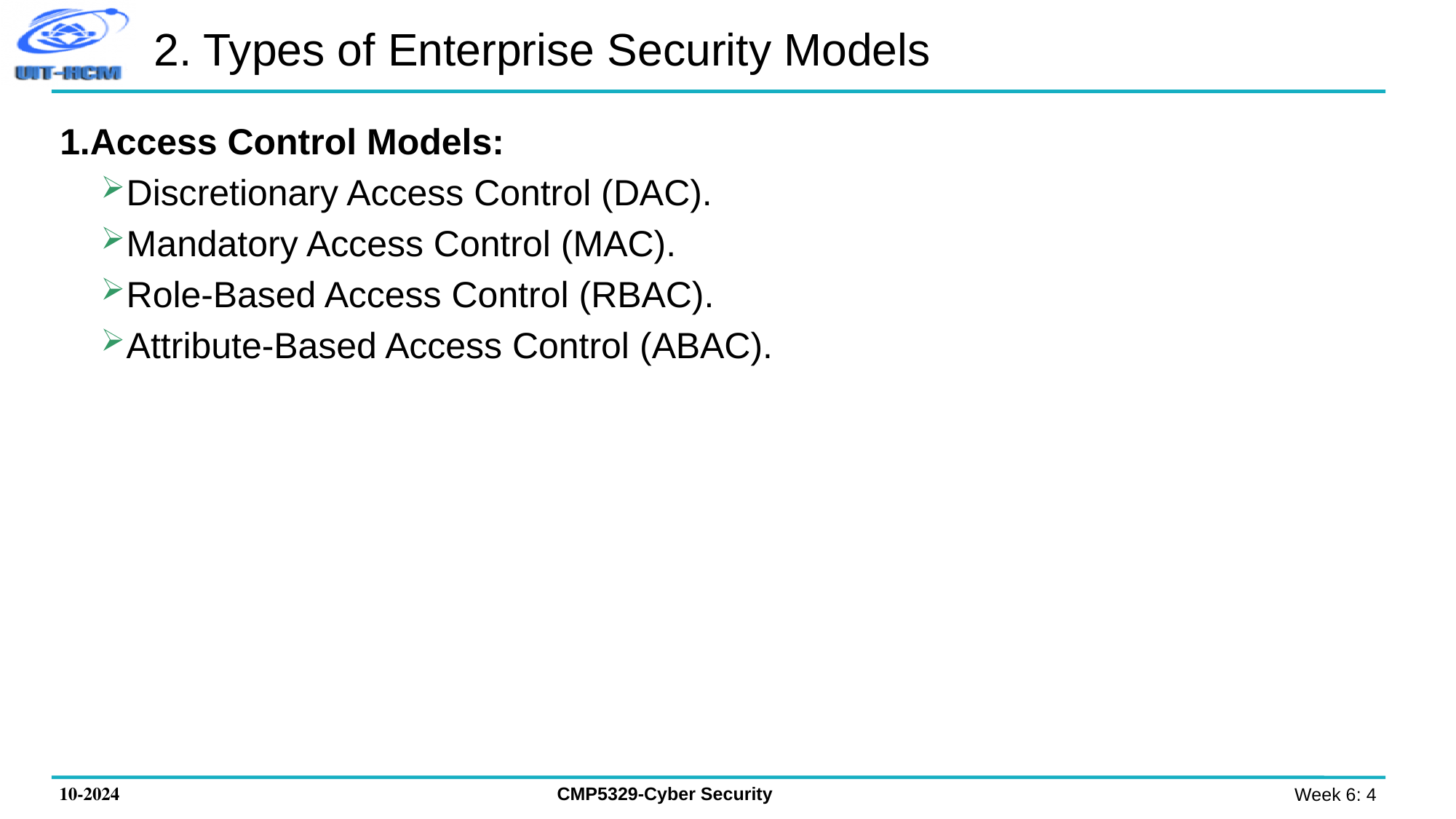

# 2. Types of Enterprise Security Models
1.Access Control Models:
Discretionary Access Control (DAC).
Mandatory Access Control (MAC).
Role-Based Access Control (RBAC).
Attribute-Based Access Control (ABAC).